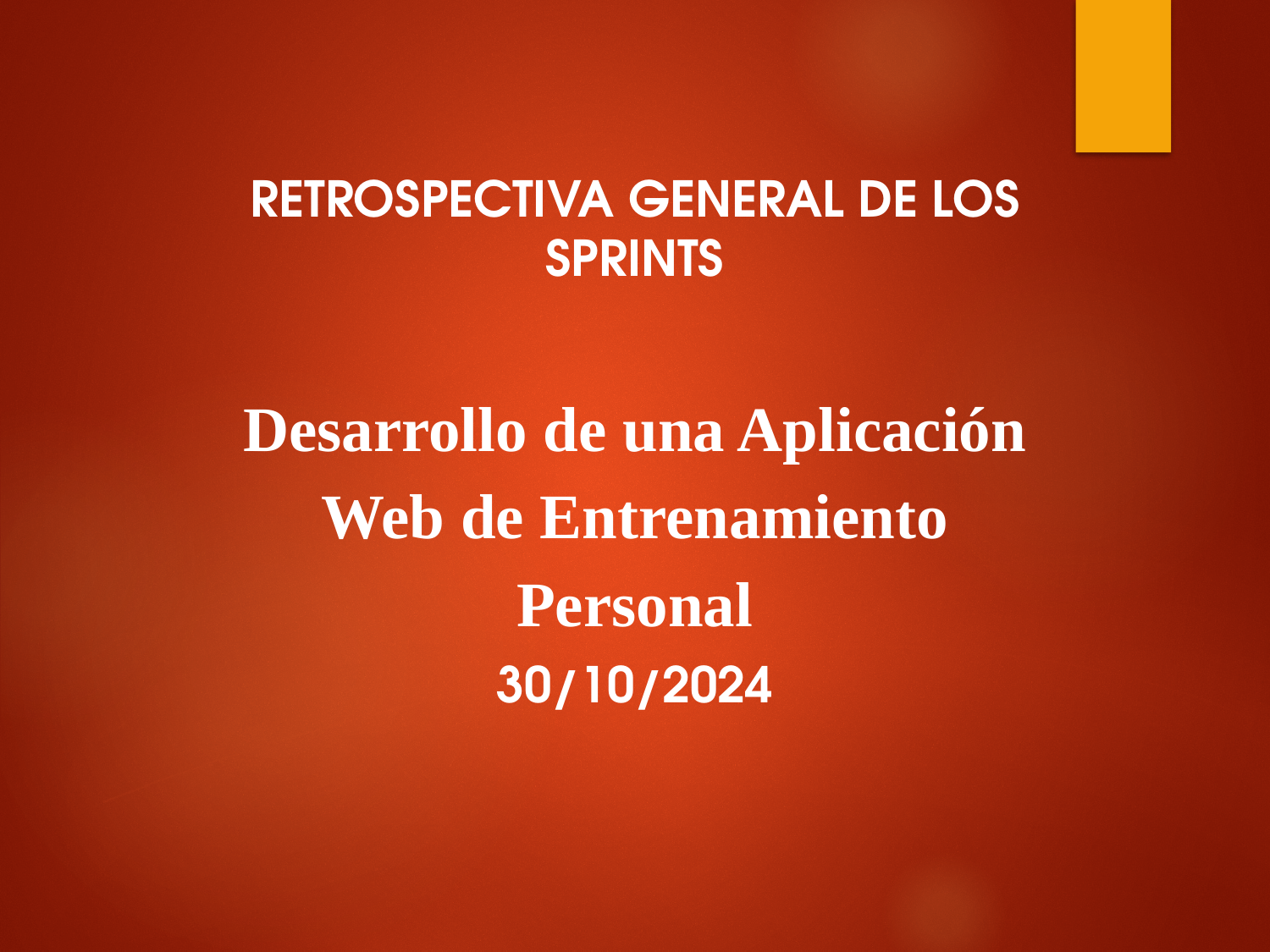

RETROSPECTIVA GENERAL DE LOS SPRINTS
Desarrollo de una Aplicación Web de Entrenamiento Personal
30/10/2024